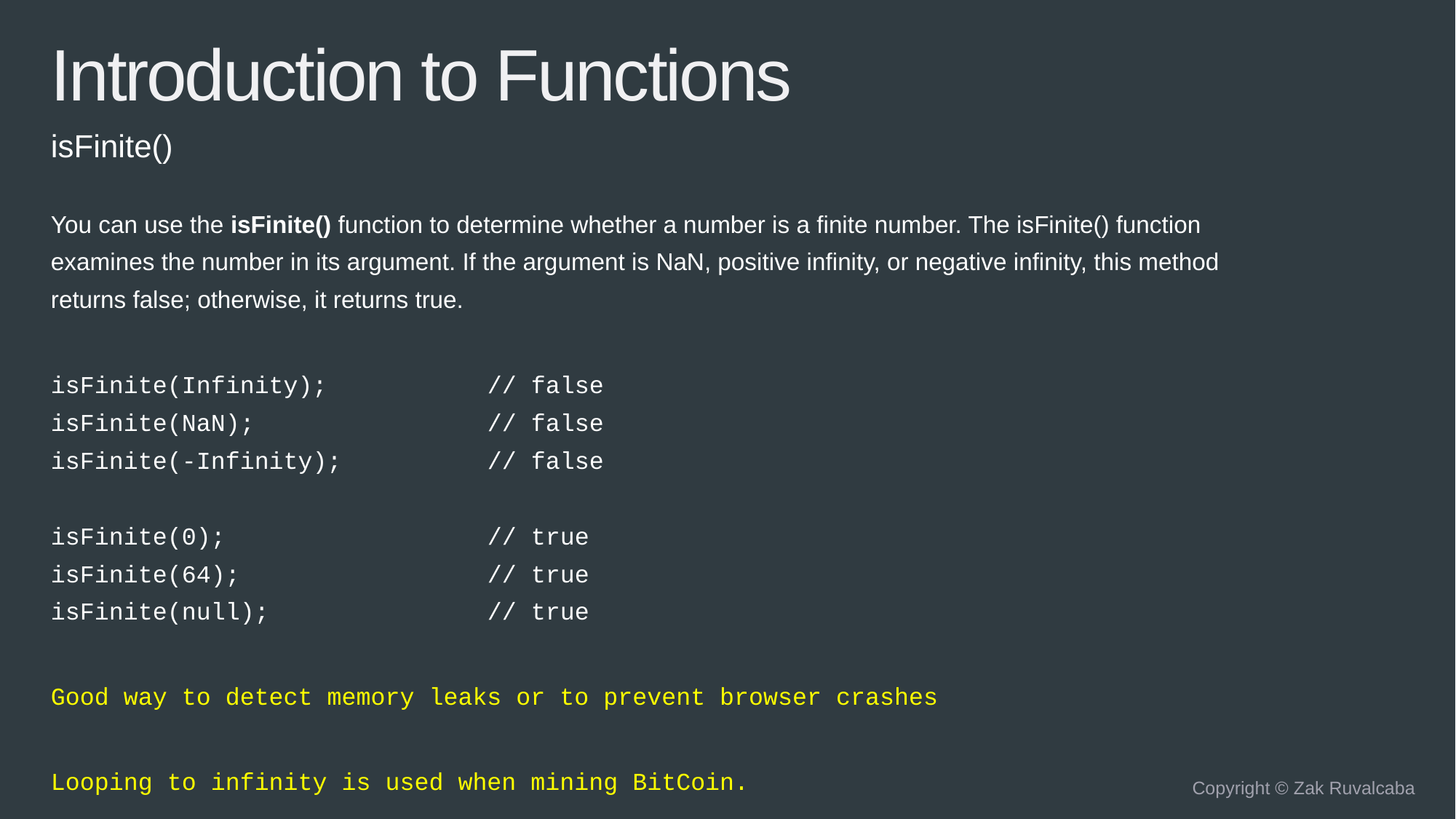

# Introduction to Functions
isFinite()
You can use the isFinite() function to determine whether a number is a finite number. The isFinite() function examines the number in its argument. If the argument is NaN, positive infinity, or negative infinity, this method returns false; otherwise, it returns true.

isFinite(Infinity); 		// false
isFinite(NaN); 		// false
isFinite(-Infinity); 		// false
isFinite(0); 			// true
isFinite(64); 			// true
isFinite(null); 		// true

Good way to detect memory leaks or to prevent browser crashes

Looping to infinity is used when mining BitCoin.